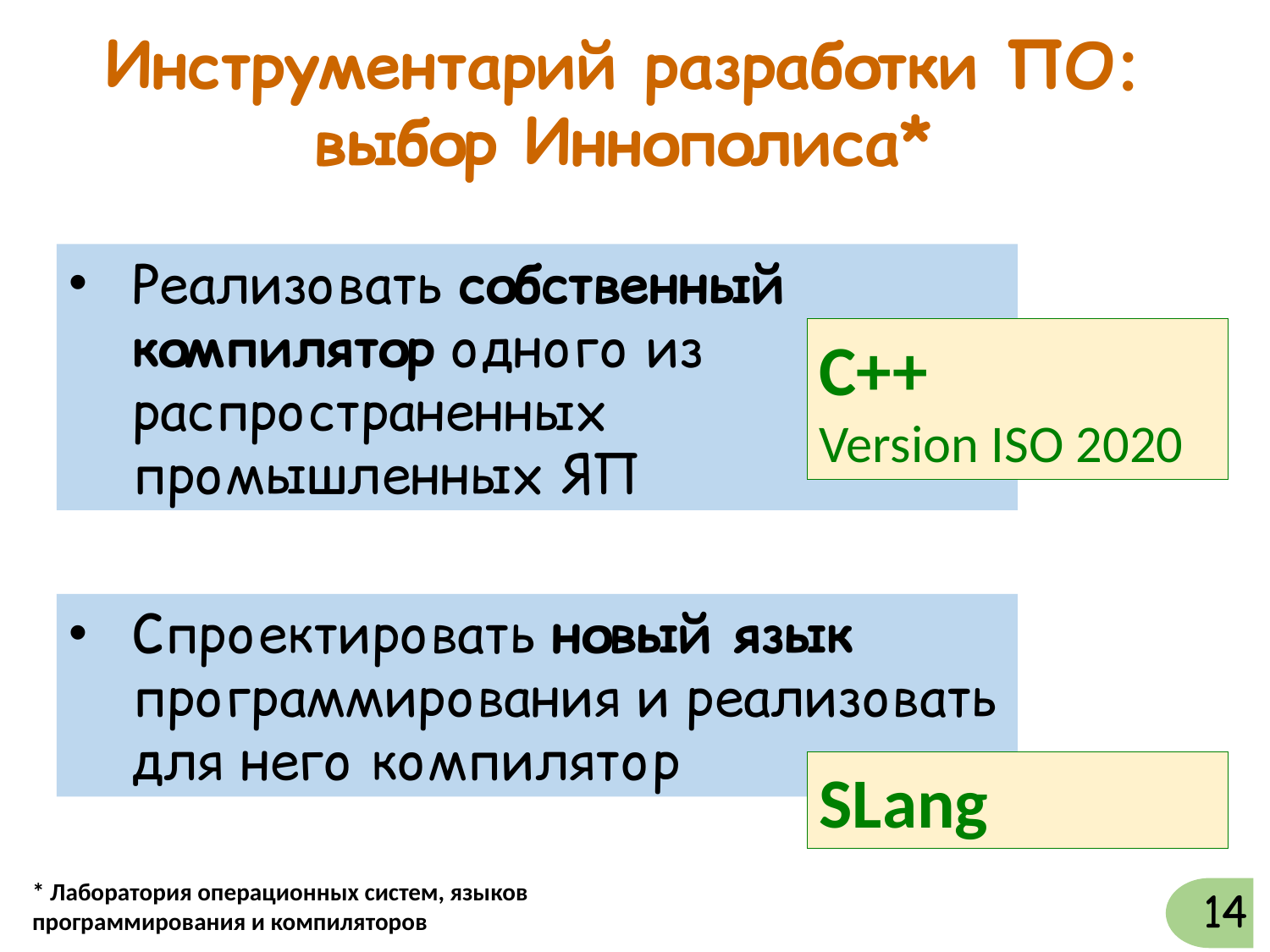

Инструментарий разработки ПО: выбор Иннополиса*
Реализовать собственный компилятор одного из распространенных промышленных ЯП
С++
Version ISO 2020
Спроектировать новый язык программирования и реализовать для него компилятор
SLang
* Лаборатория операционных систем, языков программирования и компиляторов

  14